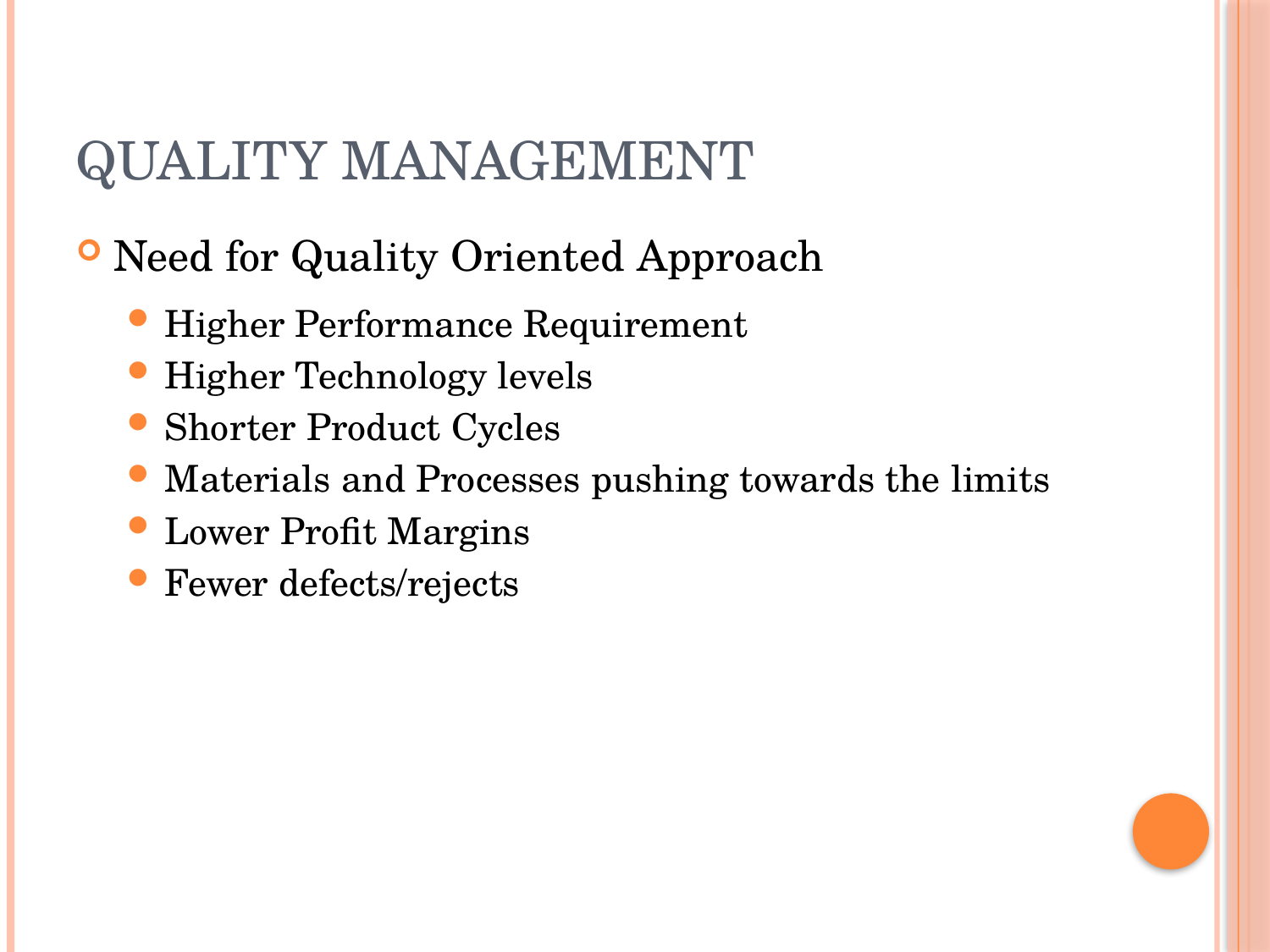

# Quality Management
Need for Quality Oriented Approach
Higher Performance Requirement
Higher Technology levels
Shorter Product Cycles
Materials and Processes pushing towards the limits
Lower Profit Margins
Fewer defects/rejects